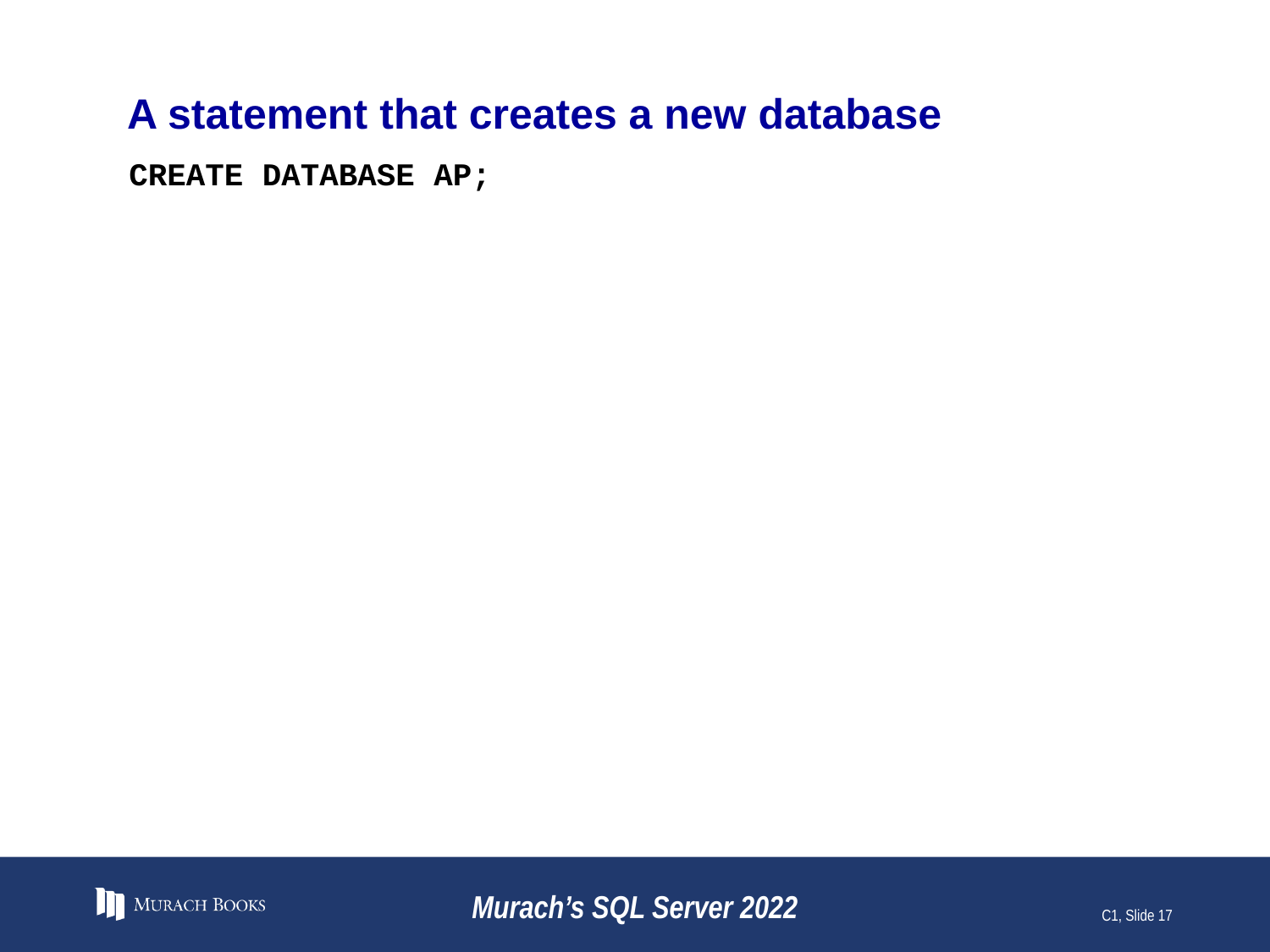

# A statement that creates a new database
CREATE DATABASE AP;

Murach’s SQL Server 2022

C1, Slide 17